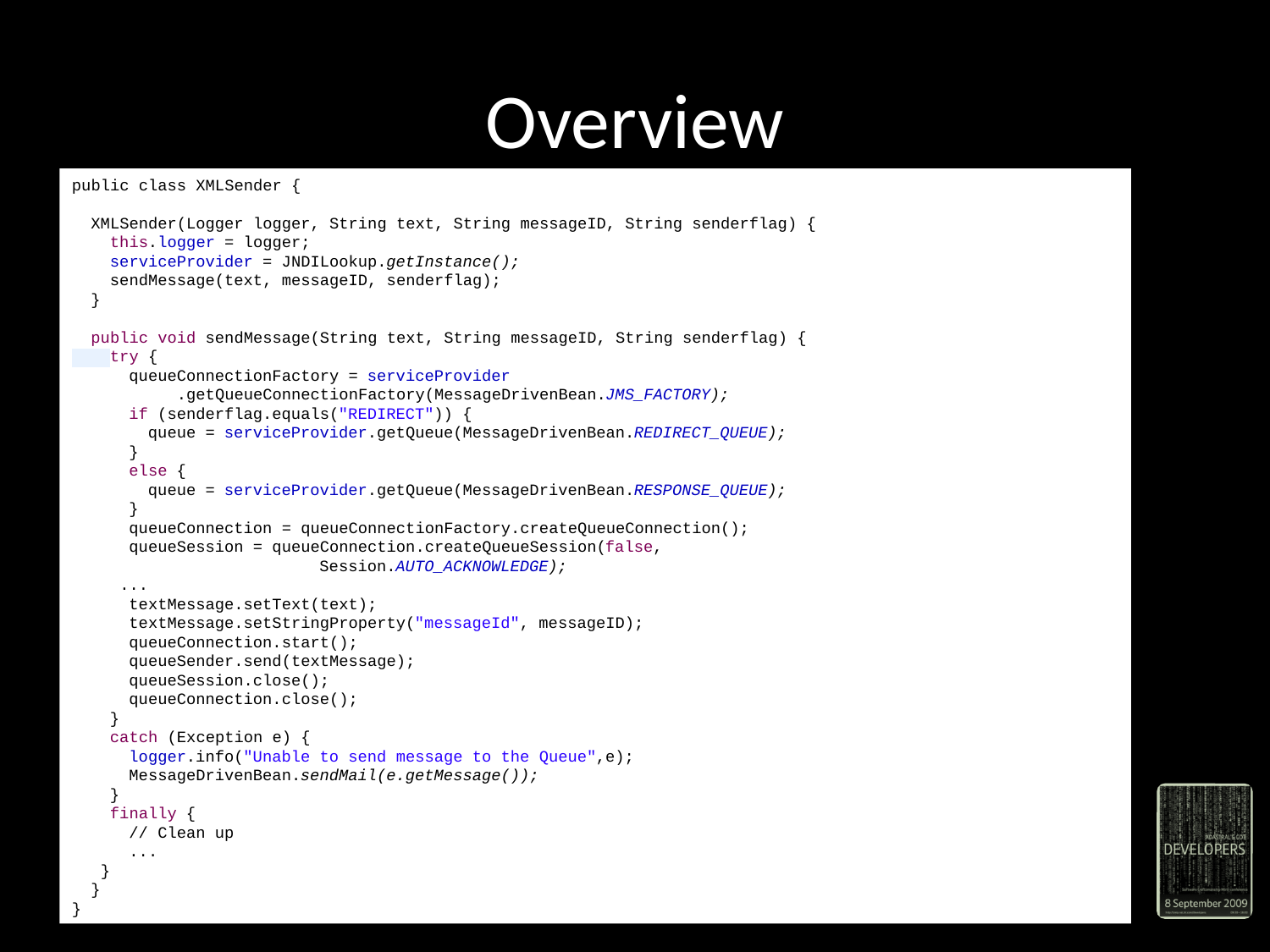

# Overview
public class XMLSender {

  XMLSender(Logger logger, String text, String messageID, String senderflag) {
    this.logger = logger;
    serviceProvider = JNDILookup.getInstance();
    sendMessage(text, messageID, senderflag);
  }

  public void sendMessage(String text, String messageID, String senderflag) {
    try {
      queueConnectionFactory = serviceProvider
           .getQueueConnectionFactory(MessageDrivenBean.JMS_FACTORY);
      if (senderflag.equals("REDIRECT")) {
        queue = serviceProvider.getQueue(MessageDrivenBean.REDIRECT_QUEUE);
      }
      else {
        queue = serviceProvider.getQueue(MessageDrivenBean.RESPONSE_QUEUE);
      }
      queueConnection = queueConnectionFactory.createQueueConnection();
      queueSession = queueConnection.createQueueSession(false,
                          Session.AUTO_ACKNOWLEDGE);
     ...
      textMessage.setText(text);
      textMessage.setStringProperty("messageId", messageID);
      queueConnection.start();
      queueSender.send(textMessage);
      queueSession.close();
      queueConnection.close();
    }
    catch (Exception e) {
      logger.info("Unable to send message to the Queue",e);
      MessageDrivenBean.sendMail(e.getMessage());
    }
    finally {
      // Clean up
      ...
   }
  }
}